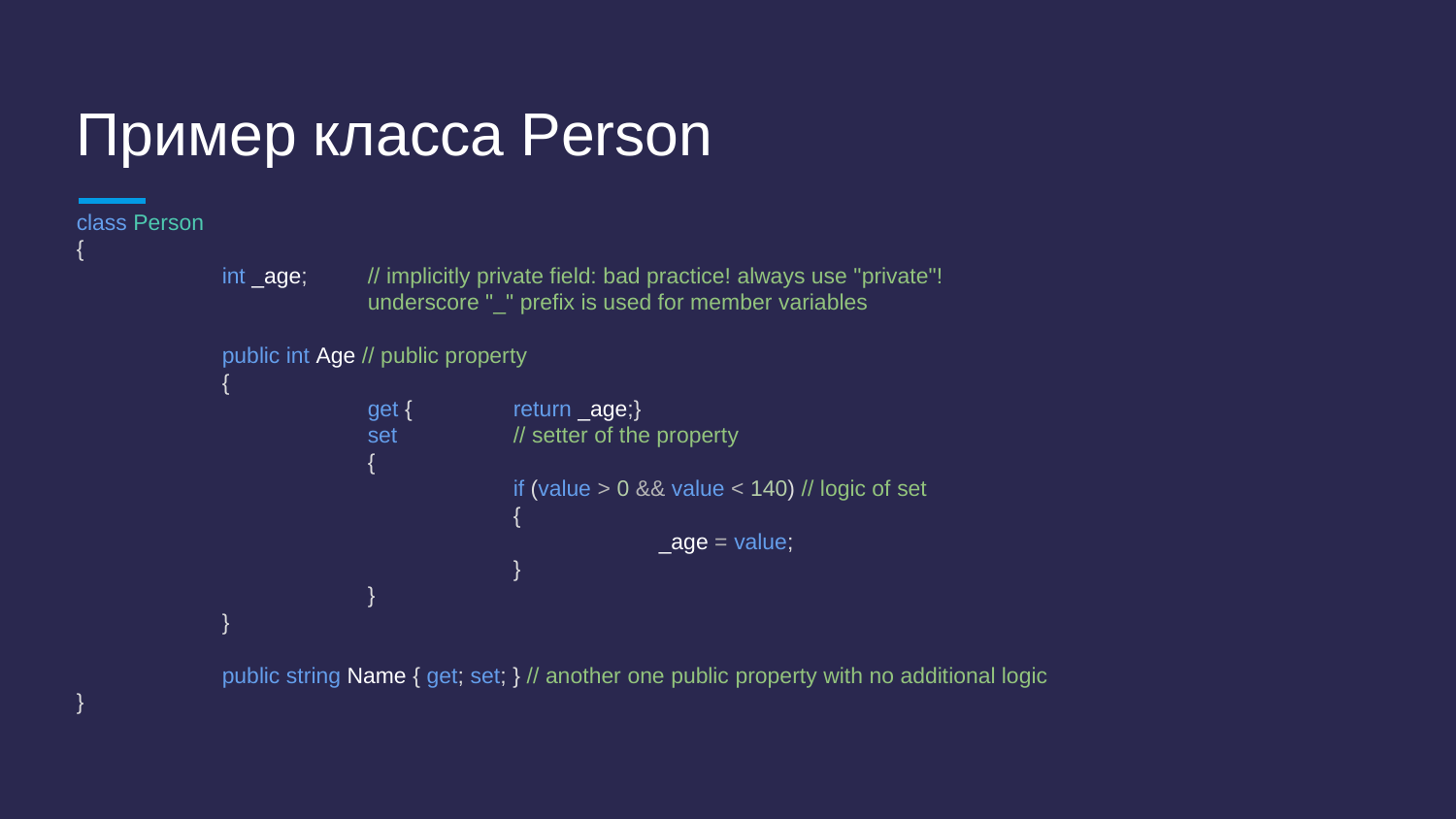

# Пример класса Person
class Person
{
	int _age;	// implicitly private field: bad practice! always use "private"!
		underscore "_" prefix is used for member variables
	public int Age // public property
	{
		get {	return _age;}
		set	// setter of the property
		{
			if (value > 0 && value < 140) // logic of set
			{
				_age = value;
			}
		}
	}
	public string Name { get; set; } // another one public property with no additional logic
}